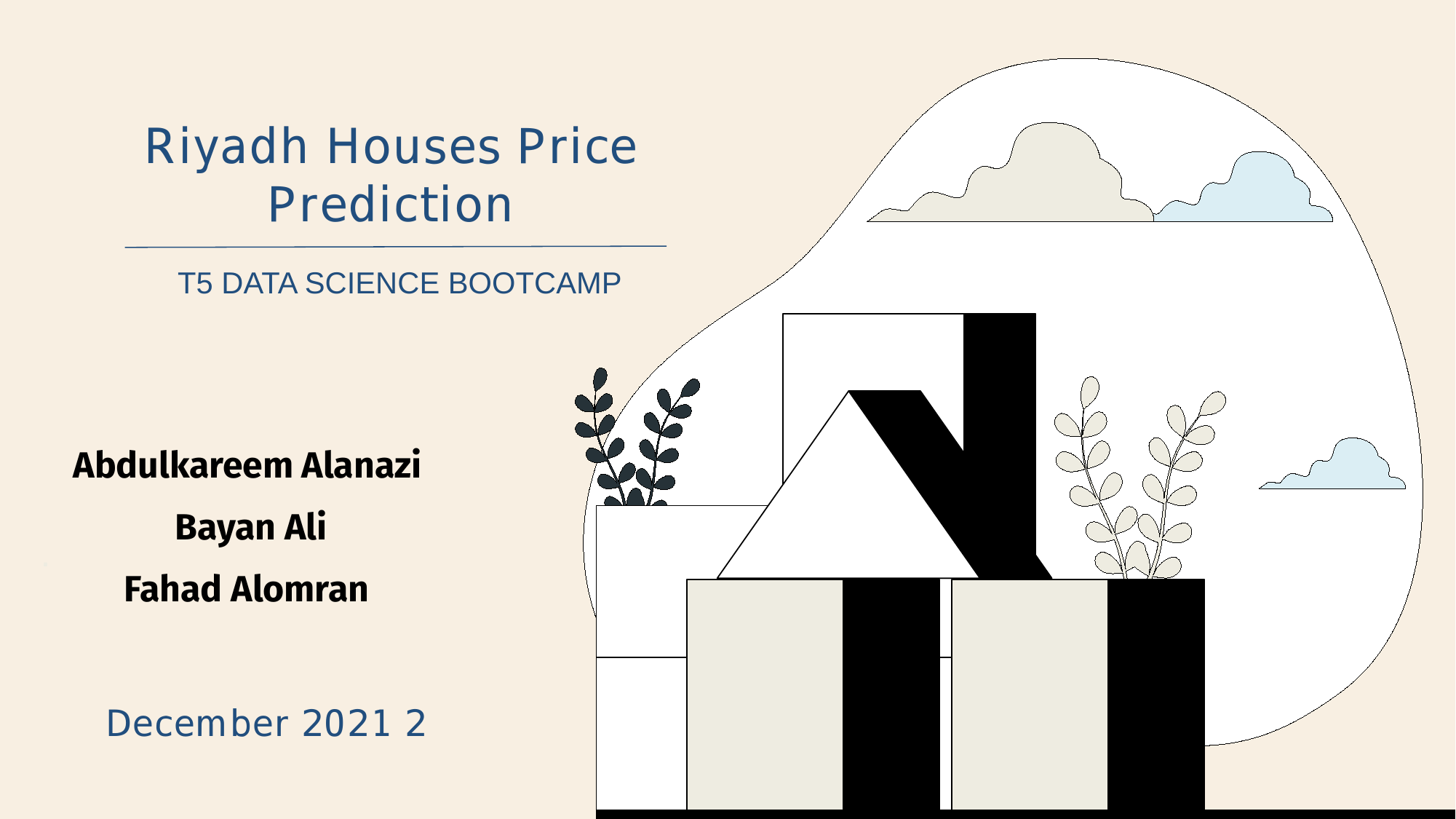

# Riyadh Houses Price Prediction
T5 DATA SCIENCE BOOTCAMP

Abdulkareem Alanazi

          Bayan Ali

     Fahad Alomran

.
2 December 2021